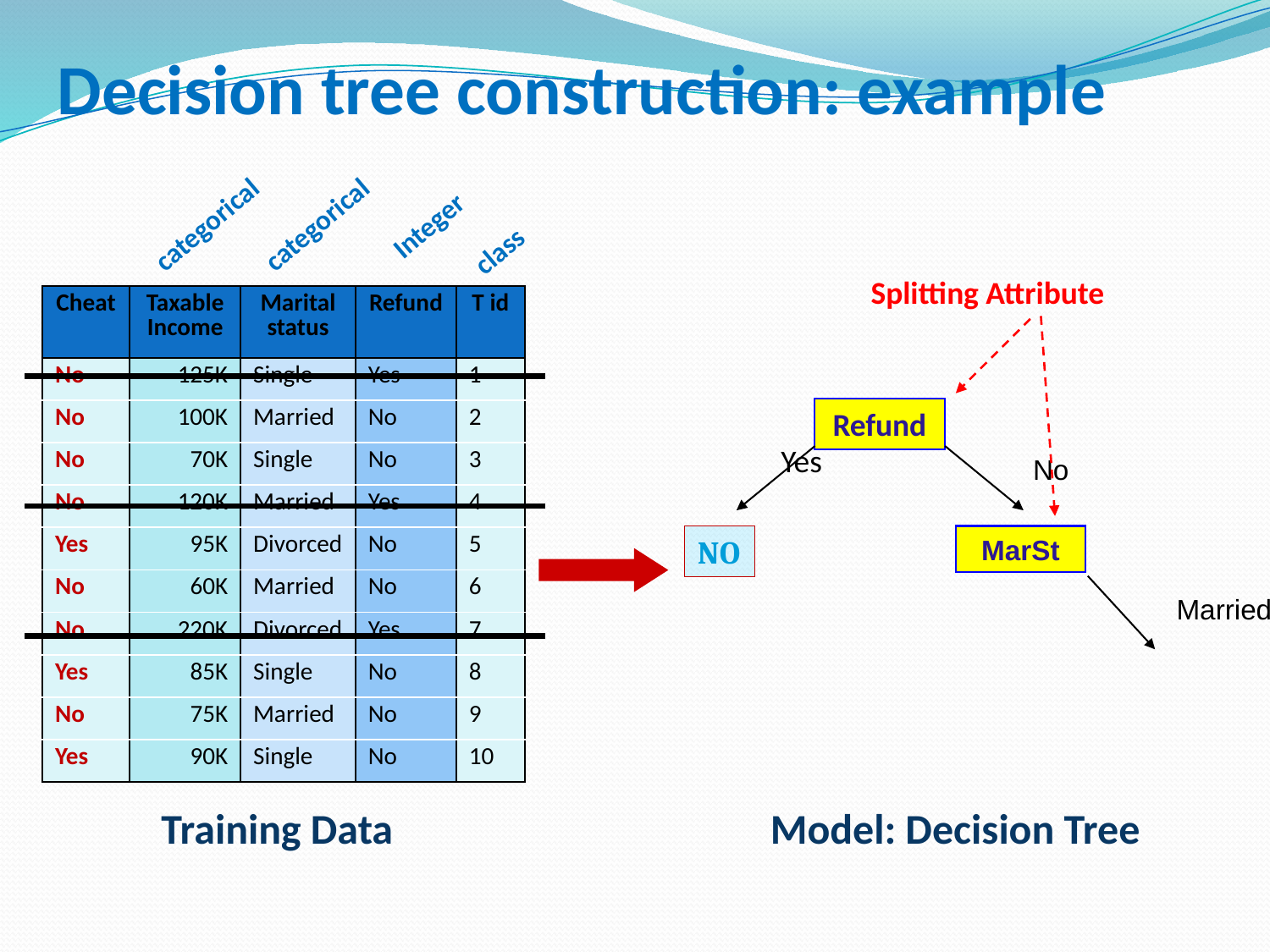

Decision tree construction: example
categorical
categorical
Integer
class
Splitting Attribute
| Cheat | Taxable Income | Marital status | Refund | T id |
| --- | --- | --- | --- | --- |
| No | 125K | Single | Yes | 1 |
| No | 100K | Married | No | 2 |
| No | 70K | Single | No | 3 |
| No | 120K | Married | Yes | 4 |
| Yes | 95K | Divorced | No | 5 |
| No | 60K | Married | No | 6 |
| No | 220K | Divorced | Yes | 7 |
| Yes | 85K | Single | No | 8 |
| No | 75K | Married | No | 9 |
| Yes | 90K | Single | No | 10 |

Refund
Yes

No
NO
MarSt

Married
Training Data
Model: Decision Tree